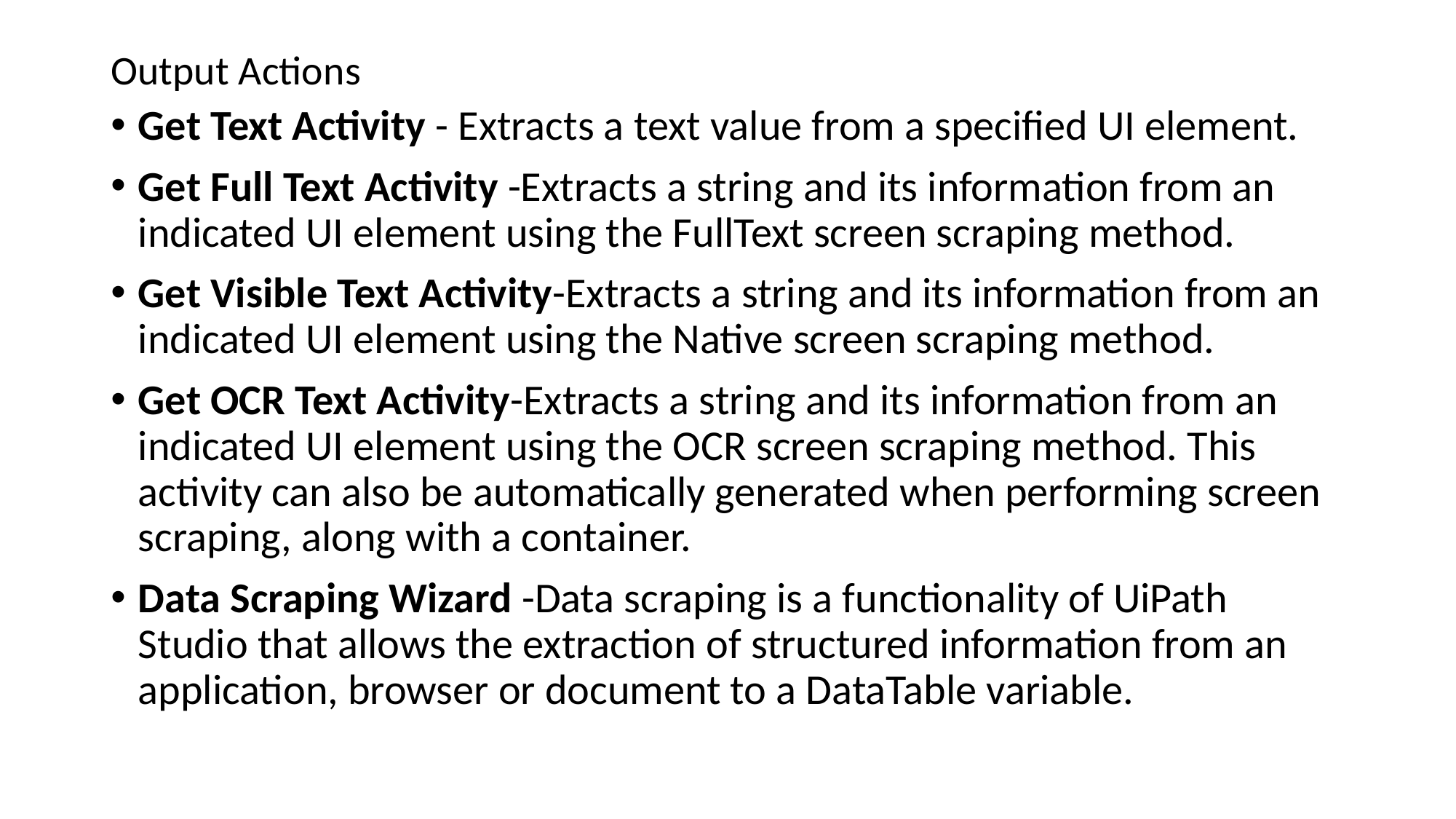

# Output Actions
Get Text Activity - Extracts a text value from a specified UI element.
Get Full Text Activity -Extracts a string and its information from an indicated UI element using the FullText screen scraping method.
Get Visible Text Activity-Extracts a string and its information from an indicated UI element using the Native screen scraping method.
Get OCR Text Activity-Extracts a string and its information from an indicated UI element using the OCR screen scraping method. This activity can also be automatically generated when performing screen scraping, along with a container.
Data Scraping Wizard -Data scraping is a functionality of UiPath Studio that allows the extraction of structured information from an application, browser or document to a DataTable variable.